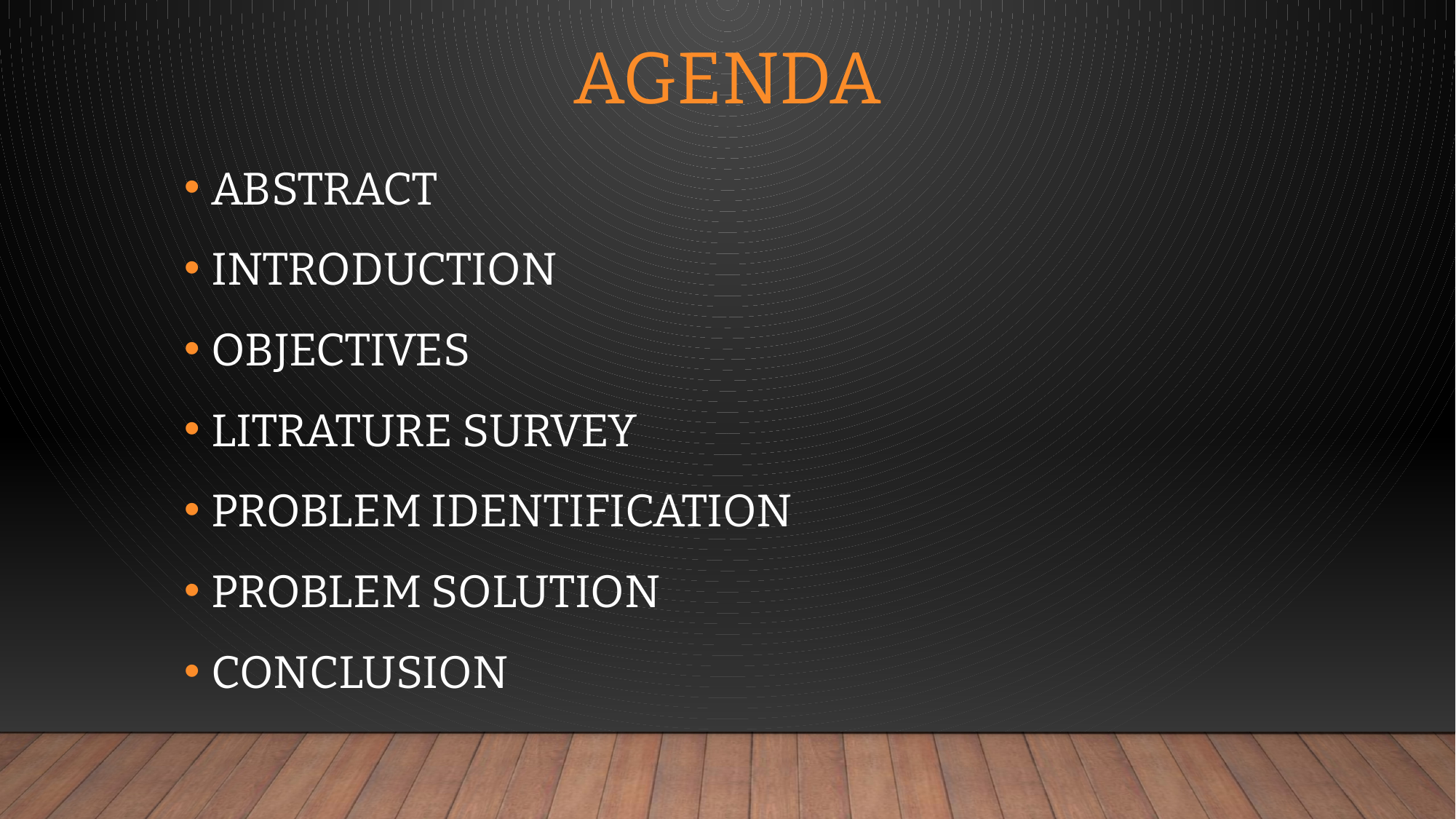

# AGENDA
ABSTRACT
INTRODUCTION
OBJECTIVES
LITRATURE SURVEY
PROBLEM IDENTIFICATION
PROBLEM SOLUTION
CONCLUSION